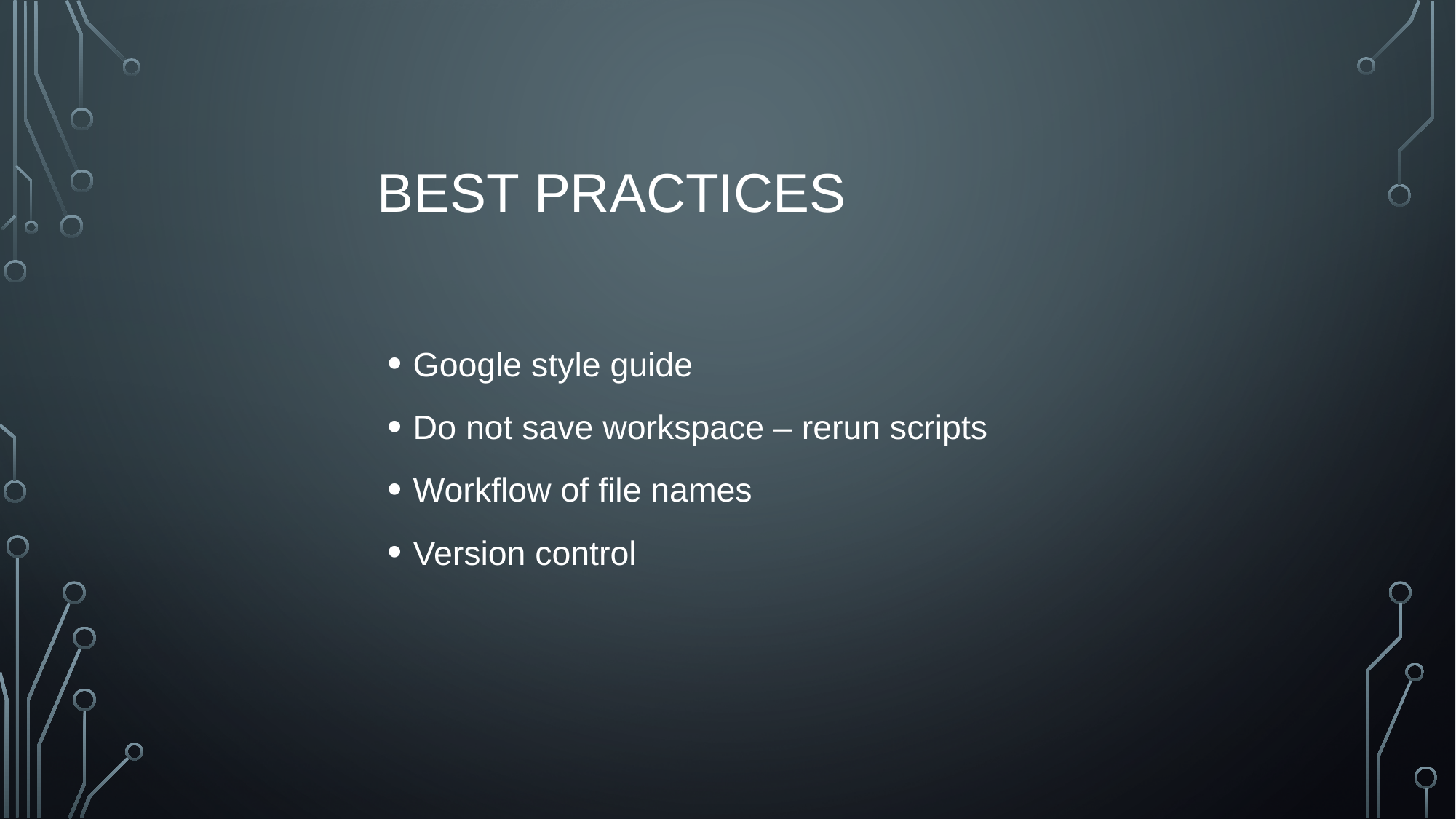

# Best practices
Google style guide
Do not save workspace – rerun scripts
Workflow of file names
Version control